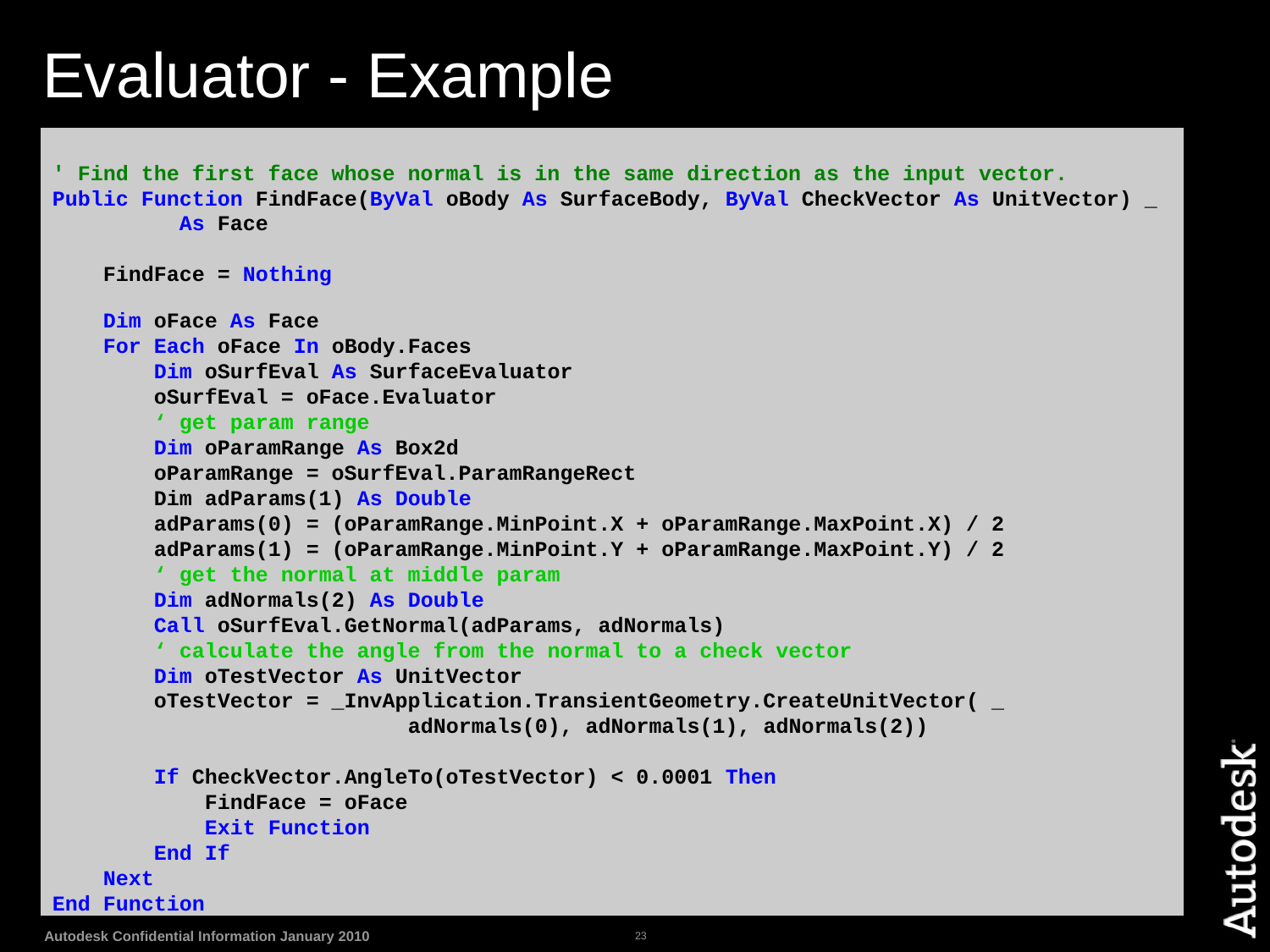

# Evaluator - Example

' Find the first face whose normal is in the same direction as the input vector.
Public Function FindFace(ByVal oBody As SurfaceBody, ByVal CheckVector As UnitVector) _
	As Face

    FindFace = Nothing

    Dim oFace As Face
    For Each oFace In oBody.Faces
        Dim oSurfEval As SurfaceEvaluator
        oSurfEval = oFace.Evaluator
        ‘ get param range
        Dim oParamRange As Box2d
        oParamRange = oSurfEval.ParamRangeRect
        Dim adParams(1) As Double
        adParams(0) = (oParamRange.MinPoint.X + oParamRange.MaxPoint.X) / 2
        adParams(1) = (oParamRange.MinPoint.Y + oParamRange.MaxPoint.Y) / 2
        ‘ get the normal at middle param
        Dim adNormals(2) As Double
        Call oSurfEval.GetNormal(adParams, adNormals)
        ‘ calculate the angle from the normal to a check vector
        Dim oTestVector As UnitVector
        oTestVector = _InvApplication.TransientGeometry.CreateUnitVector( _
                            adNormals(0), adNormals(1), adNormals(2))

        If CheckVector.AngleTo(oTestVector) < 0.0001 Then
            FindFace = oFace
            Exit Function
        End If
    Next
End Function